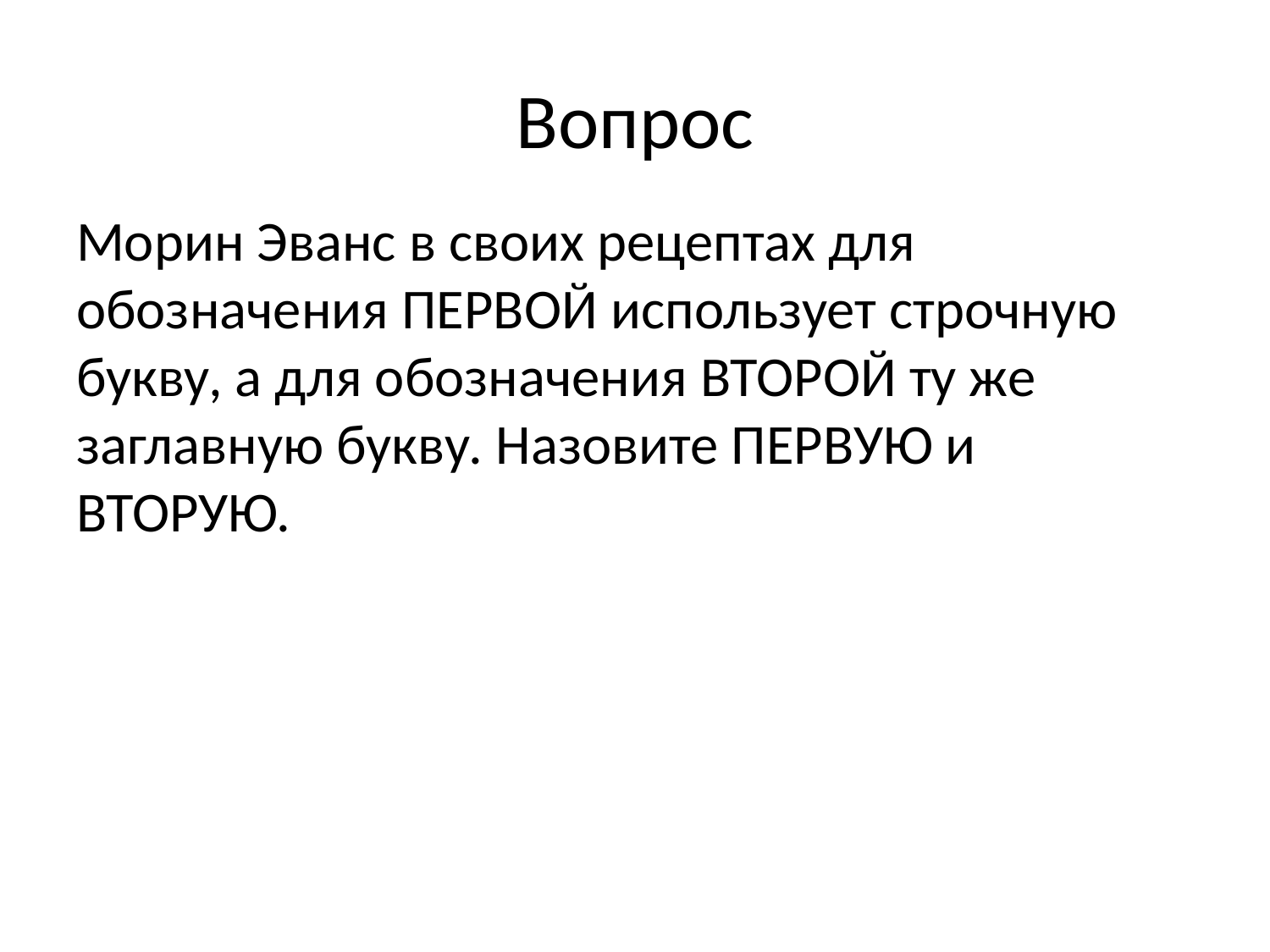

# Вопрос
Морин Эванс в своих рецептах для обозначения ПЕРВОЙ использует строчную букву, а для обозначения ВТОРОЙ ту же заглавную букву. Назовите ПЕРВУЮ и ВТОРУЮ.